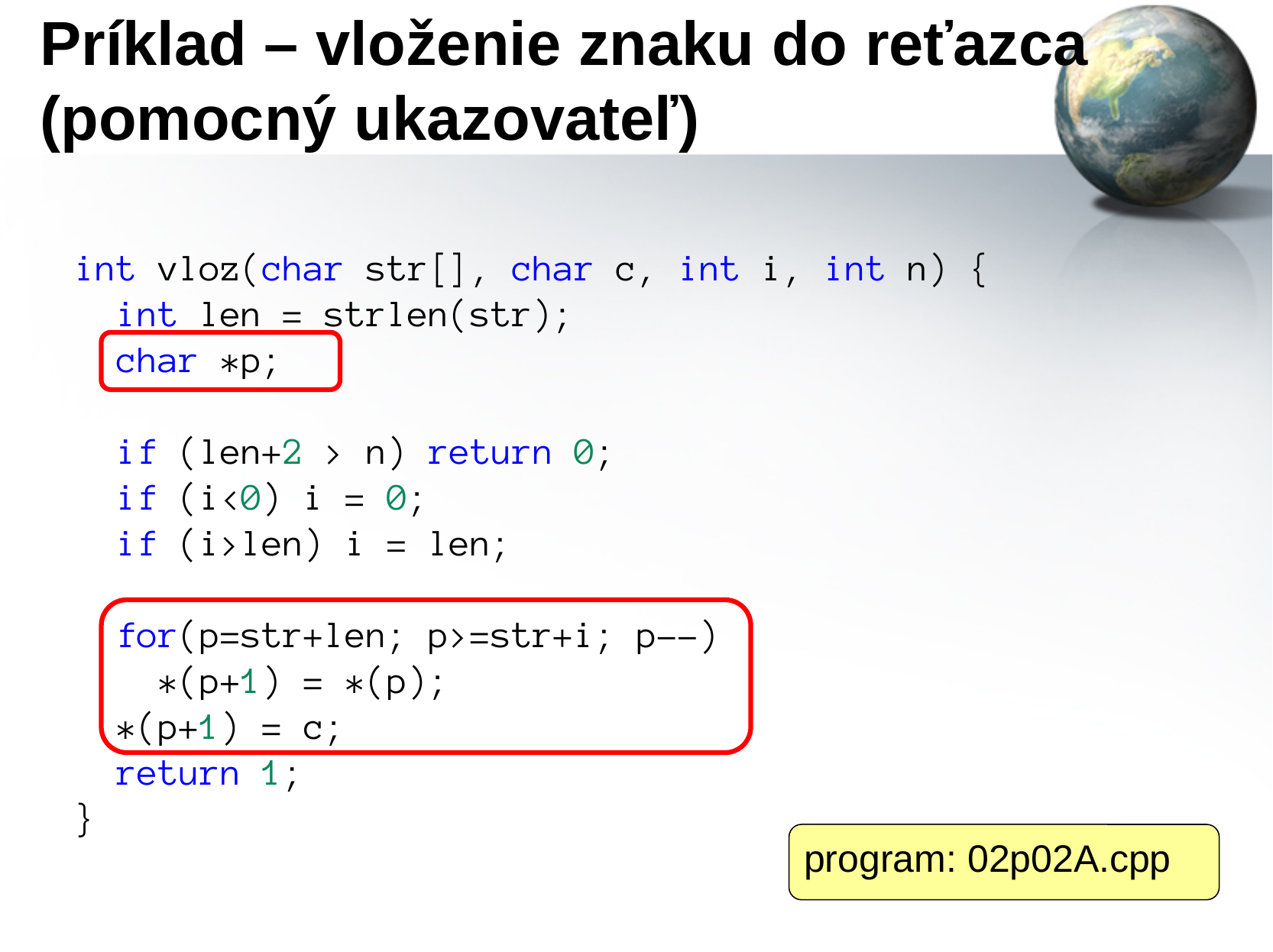

# Príklad – vloženie znaku do reťazca (pomocný ukazovateľ)
int vloz(char str[], char c, int i, int n) {
  int len = strlen(str);
  char *p;

  if (len+2 > n) return 0;
  if (i<0) i = 0;
  if (i>len) i = len;

  for(p=str+len; p>=str+i; p--)
    *(p+1) = *(p);
  *(p+1) = c;
  return 1;
}

program: 02p02A.cpp